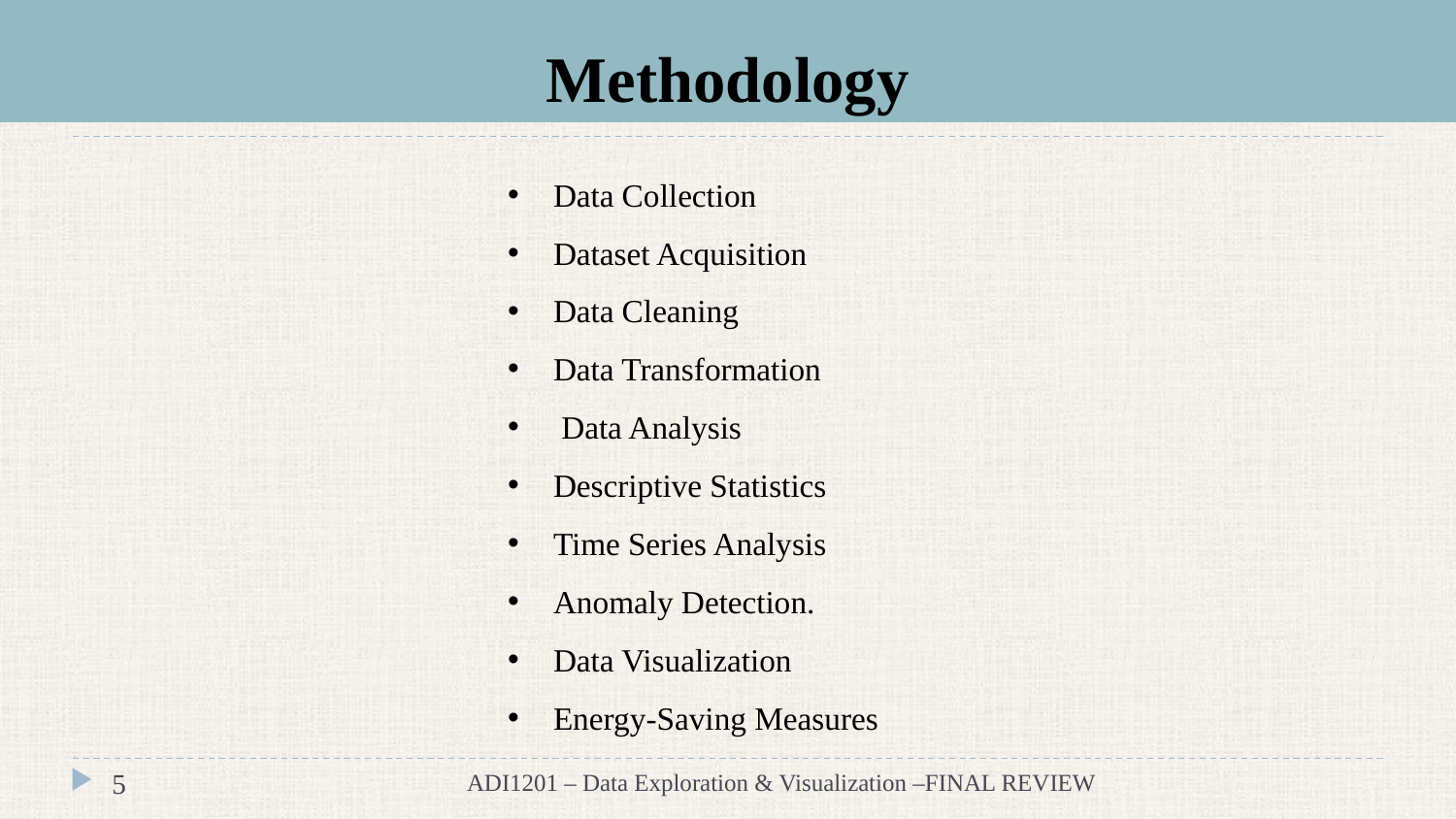

# Methodology
Data Collection
Dataset Acquisition
Data Cleaning
Data Transformation
 Data Analysis
Descriptive Statistics
Time Series Analysis
Anomaly Detection.
Data Visualization
Energy-Saving Measures

5
ADI1201 – Data Exploration & Visualization –FINAL REVIEW